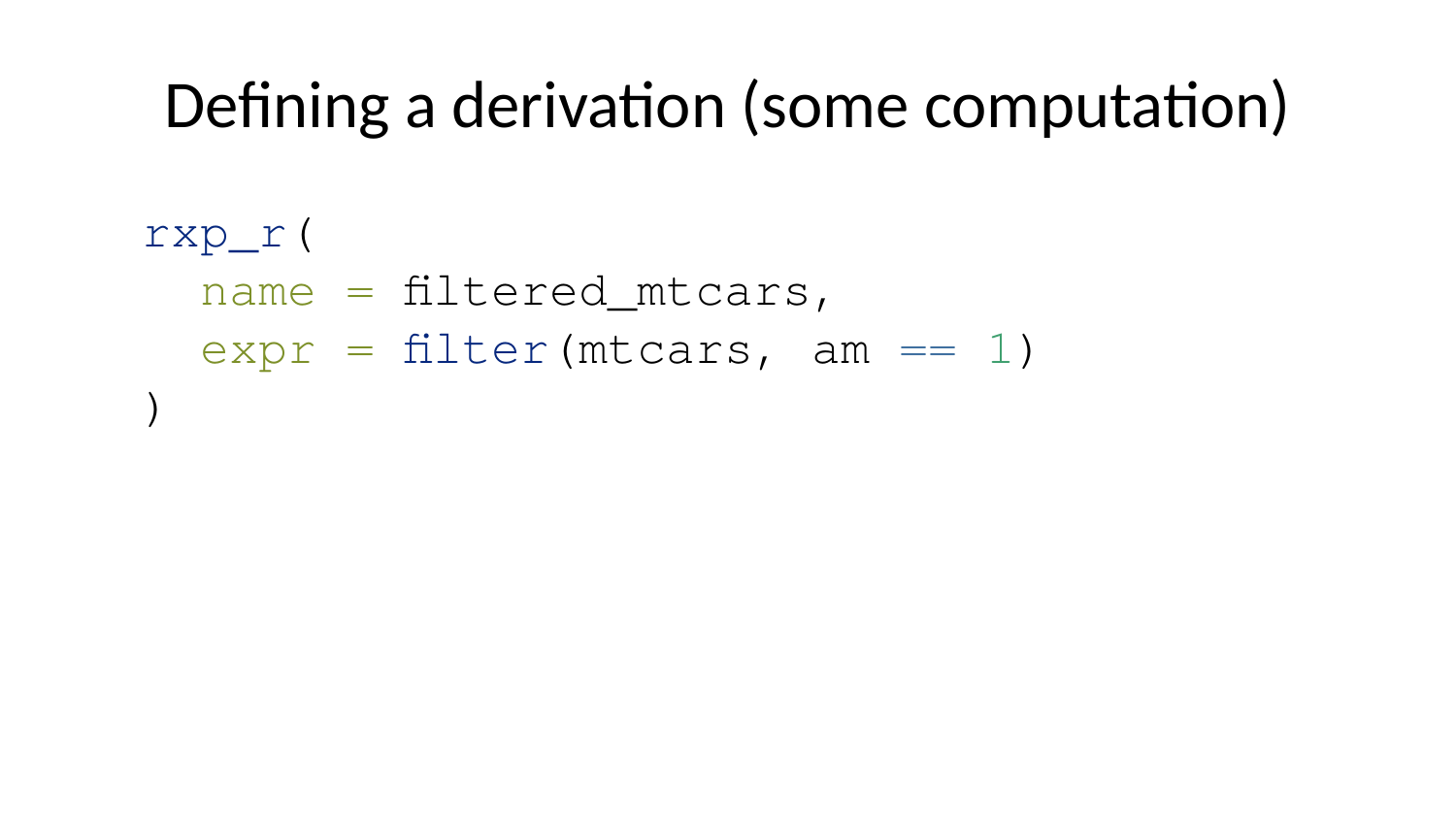

# Defining a derivation (some computation)
rxp_r(
  name = filtered_mtcars,
  expr = filter(mtcars, am == 1)
)